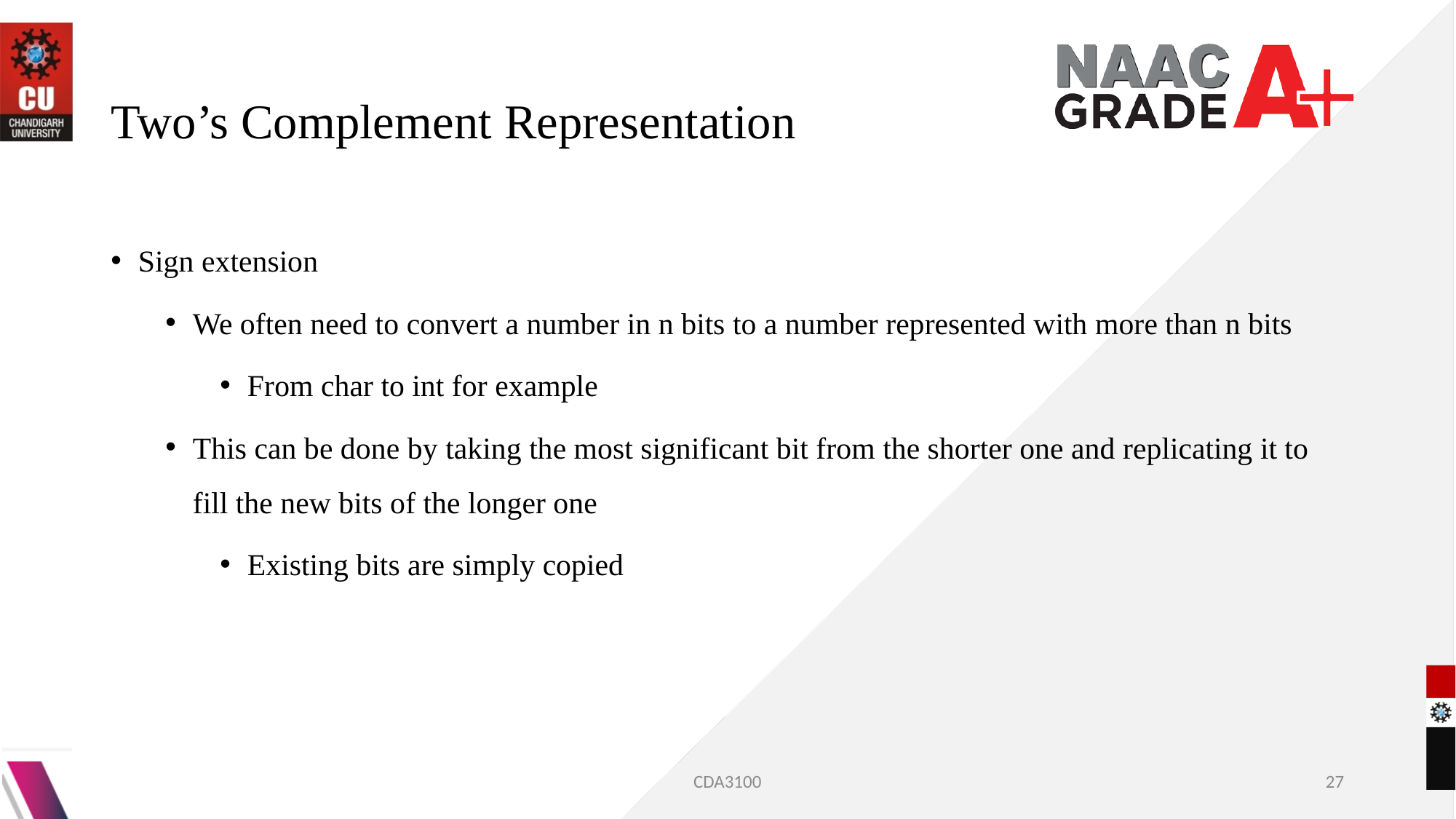

# Two’s Complement Representation
Sign extension
We often need to convert a number in n bits to a number represented with more than n bits
From char to int for example
This can be done by taking the most significant bit from the shorter one and replicating it to fill the new bits of the longer one
Existing bits are simply copied
CDA3100
27